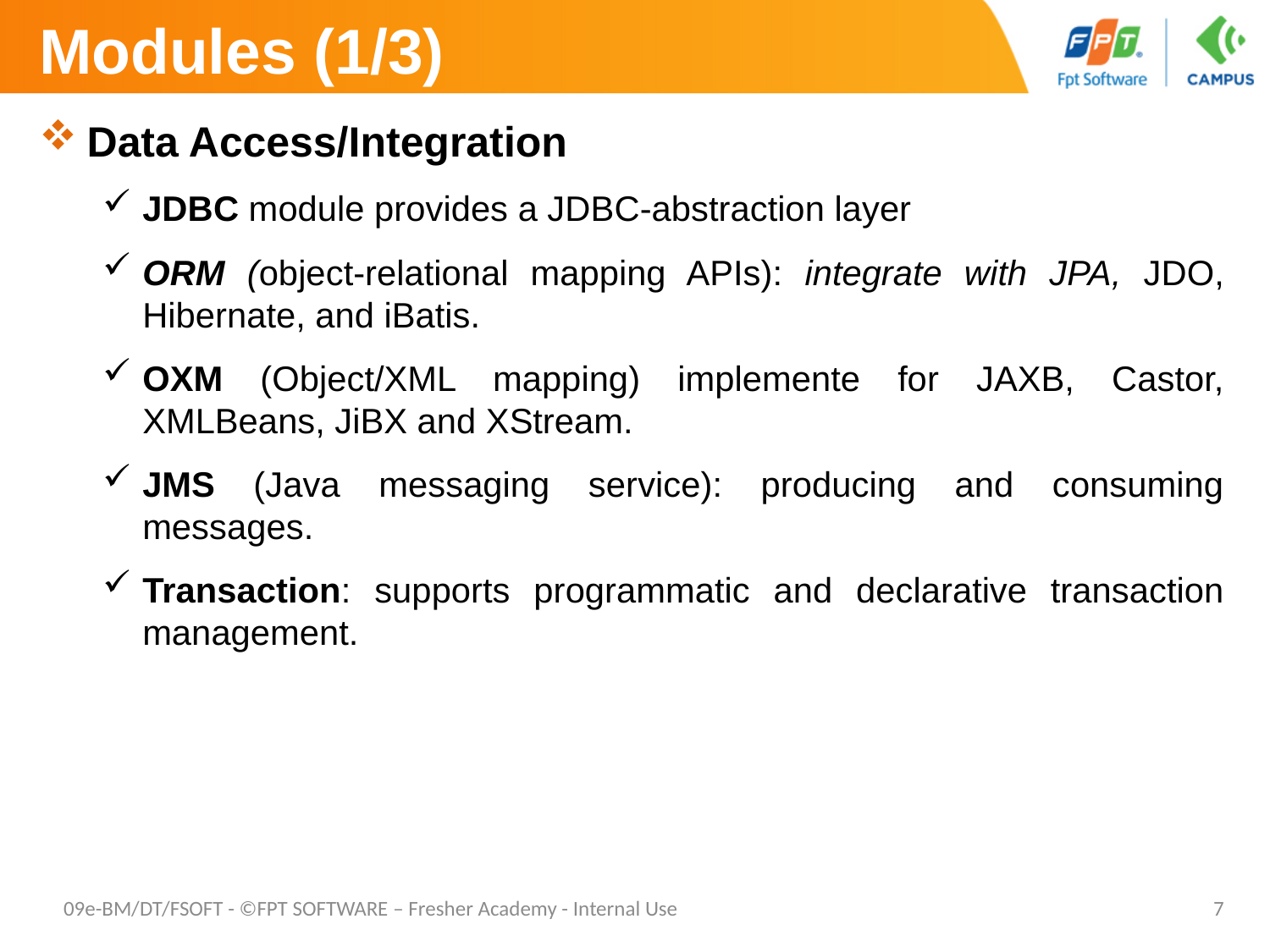

# Modules (1/3)
Data Access/Integration
JDBC module provides a JDBC-abstraction layer
ORM (object-relational mapping APIs): integrate with JPA, JDO, Hibernate, and iBatis.
OXM (Object/XML mapping) implemente for JAXB, Castor, XMLBeans, JiBX and XStream.
JMS (Java messaging service): producing and consuming messages.
Transaction: supports programmatic and declarative transaction management.
09e-BM/DT/FSOFT - ©FPT SOFTWARE – Fresher Academy - Internal Use
7